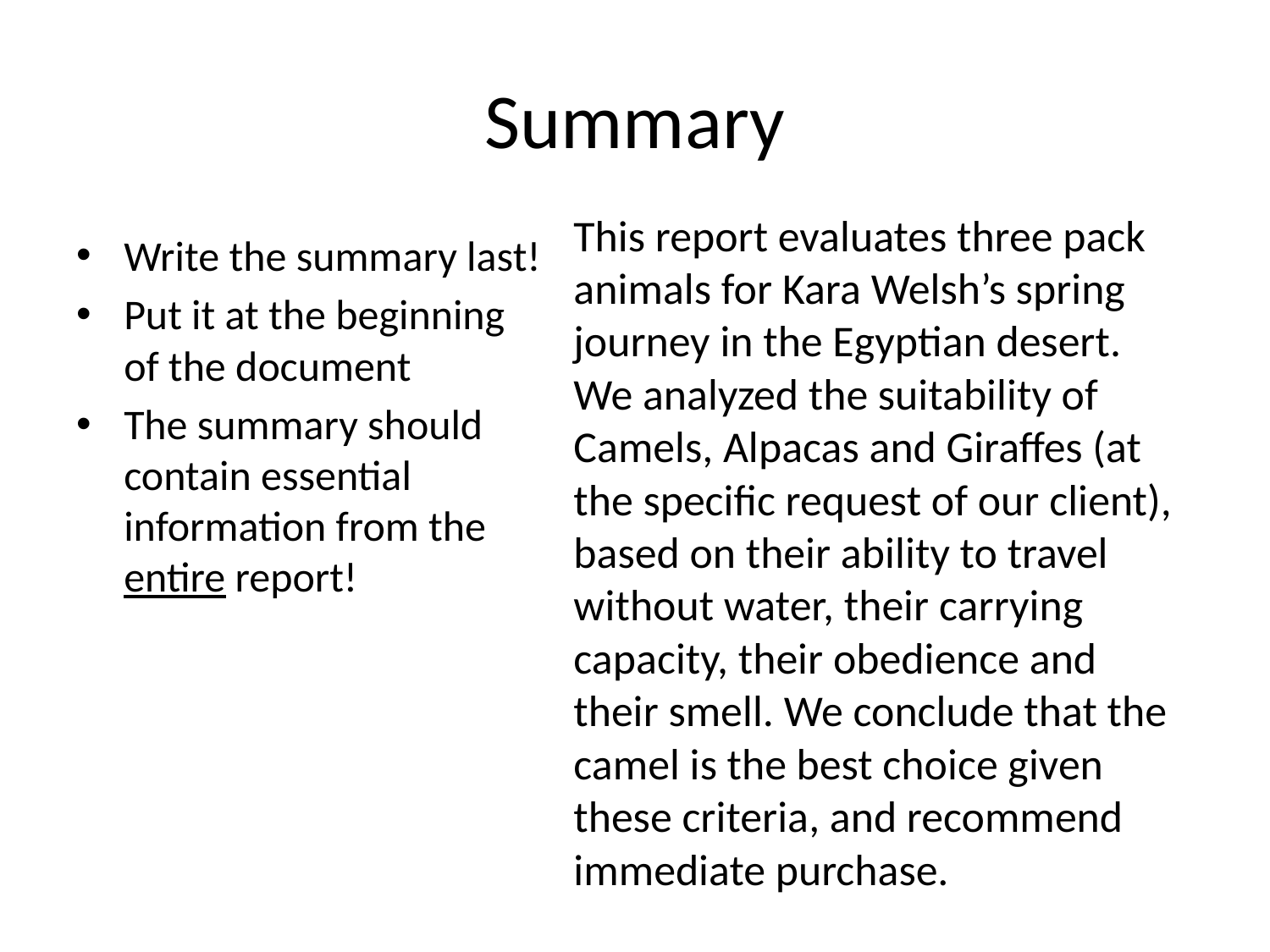

# Summary
This report evaluates three pack animals for Kara Welsh’s spring journey in the Egyptian desert. We analyzed the suitability of Camels, Alpacas and Giraffes (at the specific request of our client), based on their ability to travel without water, their carrying capacity, their obedience and their smell. We conclude that the camel is the best choice given these criteria, and recommend immediate purchase.
Write the summary last!
Put it at the beginning of the document
The summary should contain essential  information from the entire report!